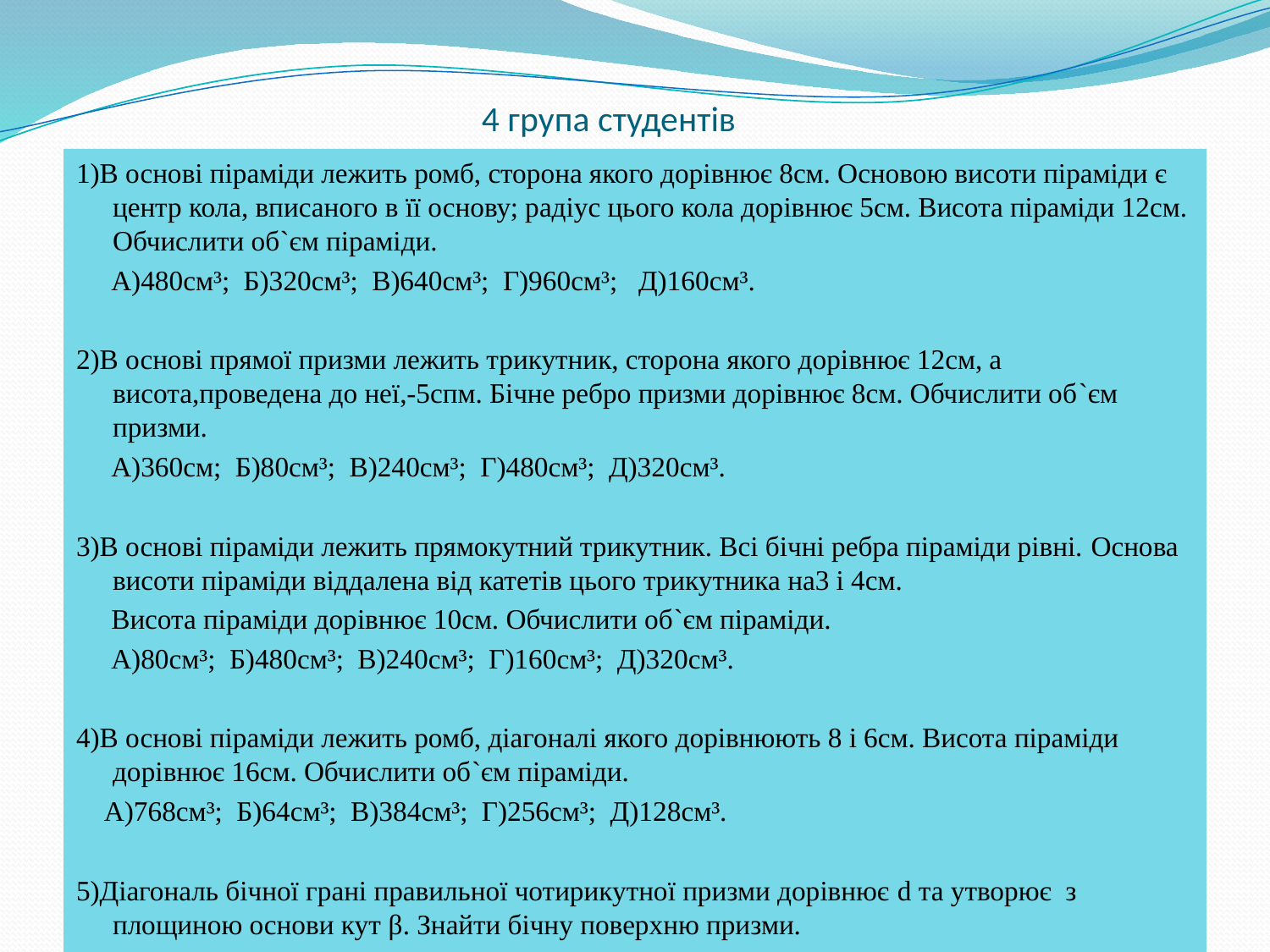

# 4 група студентів
1)В основі піраміди лежить ромб, сторона якого дорівнює 8см. Основою висоти піраміди є центр кола, вписаного в її основу; радіус цього кола дорівнює 5см. Висота піраміди 12см. Обчислити об`єм піраміди.
     А)480см³;  Б)320см³;  В)640см³;  Г)960см³;   Д)160см³.

2)В основі прямої призми лежить трикутник, сторона якого дорівнює 12см, а висота,проведена до неї,-5спм. Бічне ребро призми дорівнює 8см. Обчислити об`єм призми.
     А)360см;  Б)80см³;  В)240см³;  Г)480см³;  Д)320см³.

3)В основі піраміди лежить прямокутний трикутник. Всі бічні ребра піраміди рівні. Основа висоти піраміди віддалена від катетів цього трикутника на3 і 4см.
     Висота піраміди дорівнює 10см. Обчислити об`єм піраміди.
     А)80см³;  Б)480см³;  В)240см³;  Г)160см³;  Д)320см³.

4)В основі піраміди лежить ромб, діагоналі якого дорівнюють 8 і 6см. Висота піраміди дорівнює 16см. Обчислити об`єм піраміди.
    А)768см³;  Б)64см³;  В)384см³;  Г)256см³;  Д)128см³.

5)Діагональ бічної грані правильної чотирикутної призми дорівнює d та утворює  з площиною основи кут β. Знайти бічну поверхню призми.